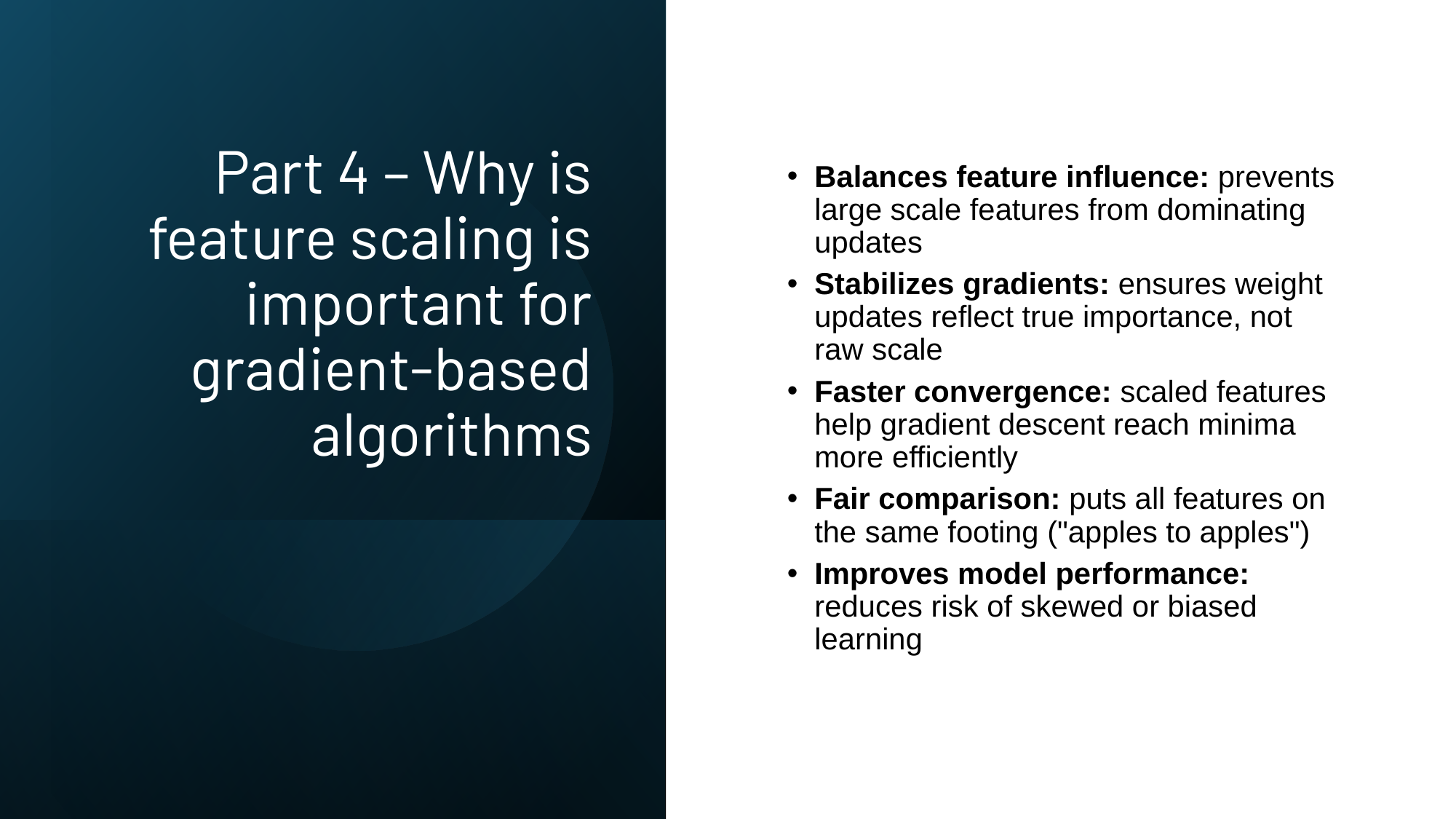

# Part 4 – Why is feature scaling is important for gradient-based algorithms

Balances feature influence: prevents large scale features from dominating updates
Stabilizes gradients: ensures weight updates reflect true importance, not raw scale
Faster convergence: scaled features help gradient descent reach minima more efficiently
Fair comparison: puts all features on the same footing ("apples to apples")
Improves model performance: reduces risk of skewed or biased learning